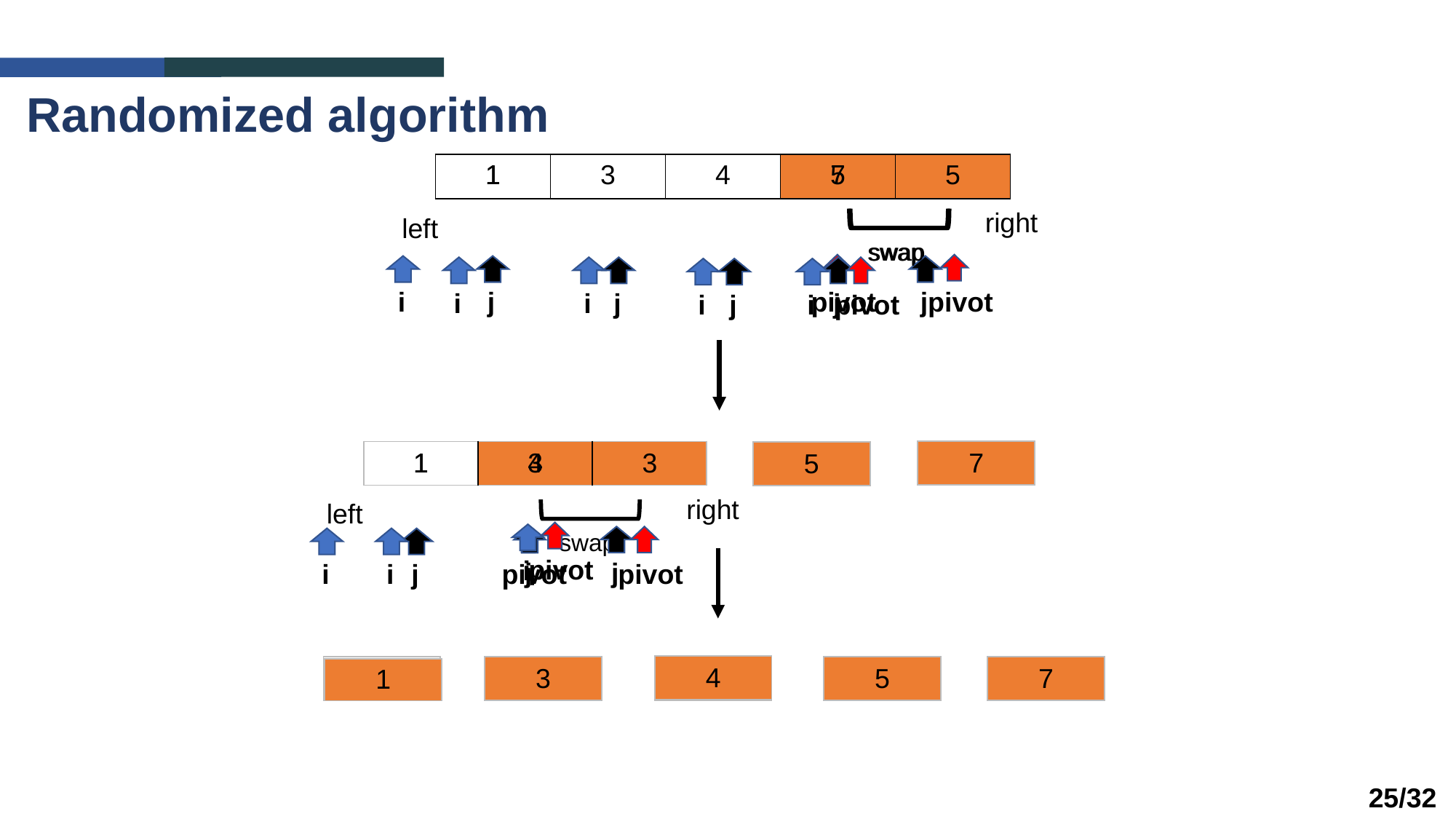

Randomized algorithm
| 1 | 3 | 4 | 5 | 7 |
| --- | --- | --- | --- | --- |
| 1 | 3 | 4 | 7 | 5 |
| --- | --- | --- | --- | --- |
right
left

 swap

 swap

pivot

pivot

i

j

j

i

i

pivot

j

j

i

i

j
| 7 |
| --- |
| 1 | 4 | 3 |
| --- | --- | --- |
| 1 | 3 | 4 |
| --- | --- | --- |
| 5 |
| --- |
right
left

 swap

pivot

i

pivot

j

pivot

j

i

i

j
| 4 |
| --- |
| 7 |
| --- |
| 1 |
| --- |
| 7 |
| --- |
| 3 |
| --- |
| 3 |
| --- |
| 5 |
| --- |
| 4 |
| --- |
| 1 |
| --- |
25/32